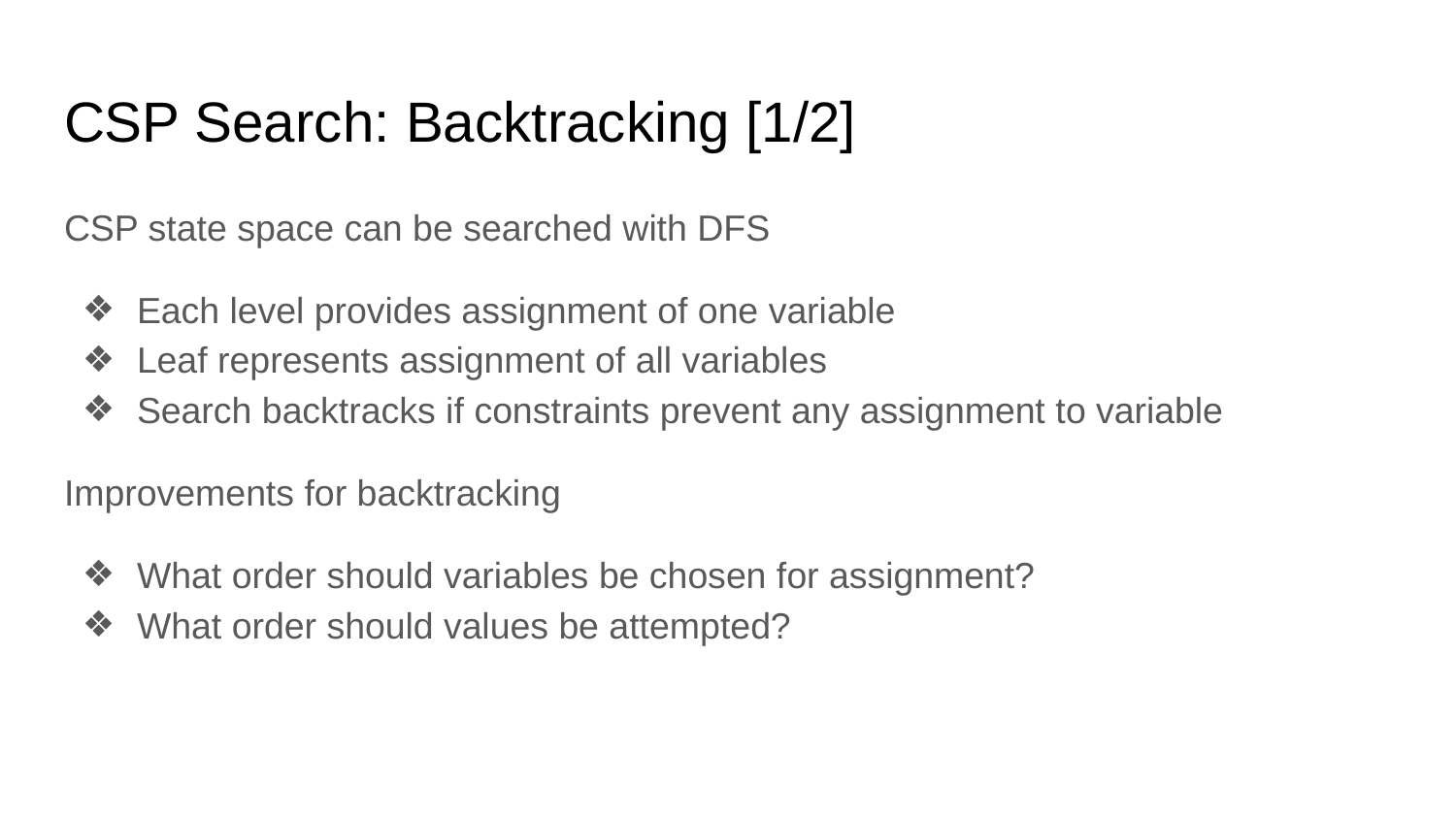

# CSP Search: Backtracking [1/2]
CSP state space can be searched with DFS
Each level provides assignment of one variable
Leaf represents assignment of all variables
Search backtracks if constraints prevent any assignment to variable
Improvements for backtracking
What order should variables be chosen for assignment?
What order should values be attempted?